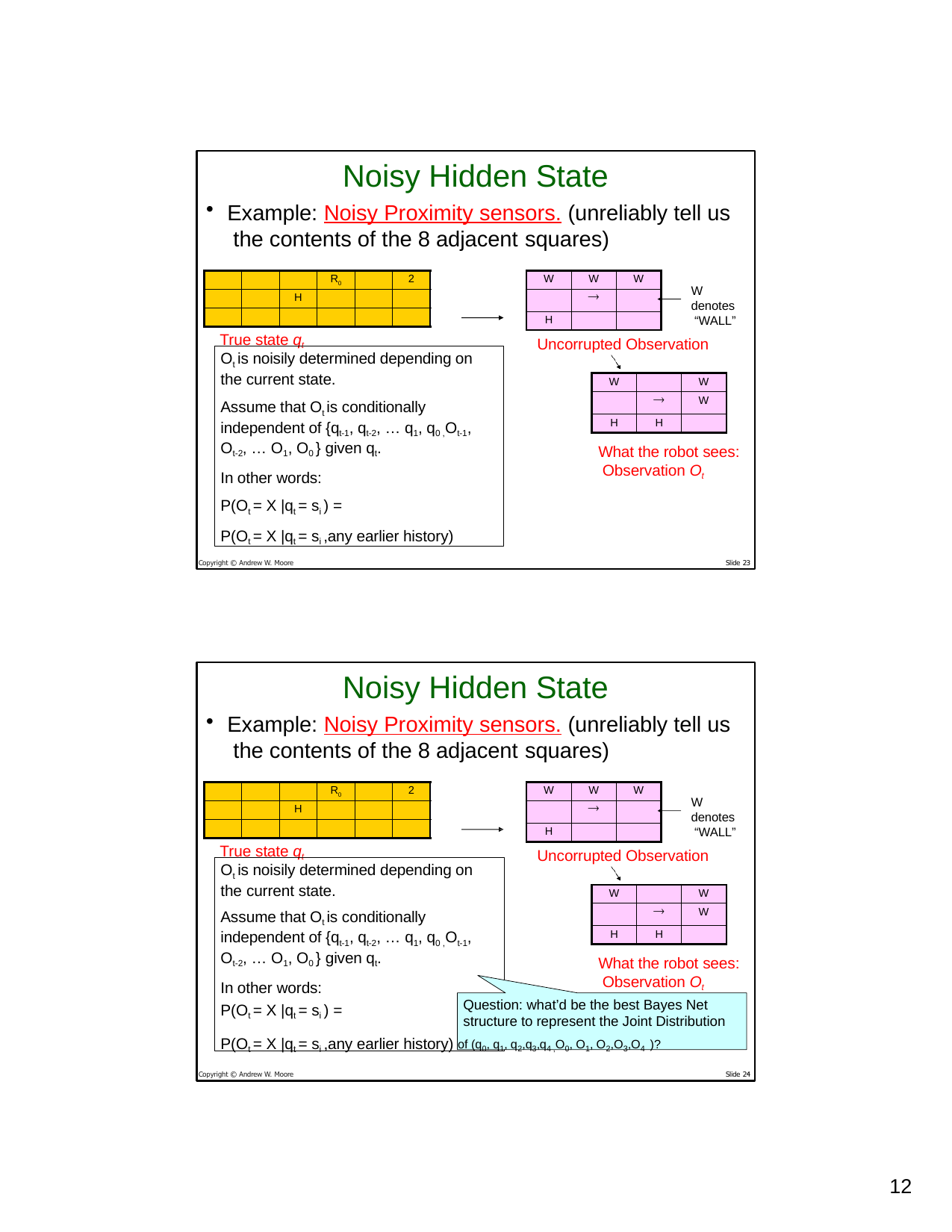

Noisy Hidden State
Example: Noisy Proximity sensors. (unreliably tell us  the contents of the 8 adjacent squares)

|  |  |  | R0 |  | 2 |
| --- | --- | --- | --- | --- | --- |
|  |  | H |  |  |  |
|  |  |  |  |  |  |
| W | W | W |
| --- | --- | --- |
|  | → |  |
| H |  |  |
W
denotes  “WALL”

True state qt
Uncorrupted Observation
Ot is noisily determined depending on  the current state.
Assume that Ot is conditionally  independent of {qt-1, qt-2, … q1, q0 ,Ot-1,  Ot-2, … O1, O0 } given qt.
In other words:
P(Ot = X |qt = si ) =
P(Ot = X |qt = si ,any earlier history)

| W |  | W |
| --- | --- | --- |
|  | → | W |
| H | H |  |
What the robot sees:  Observation Ot
Copyright © Andrew W. Moore
Slide 23
Noisy Hidden State
Example: Noisy Proximity sensors. (unreliably tell us  the contents of the 8 adjacent squares)

|  |  |  | R0 |  | 2 |
| --- | --- | --- | --- | --- | --- |
|  |  | H |  |  |  |
|  |  |  |  |  |  |
| W | W | W |
| --- | --- | --- |
|  | → |  |
| H |  |  |
W
denotes  “WALL”

True state qt
Uncorrupted Observation

Ot is noisily determined depending on  the current state.

| W |  | W |
| --- | --- | --- |
|  | → | W |
| H | H |  |
Assume that Ot is conditionally  independent of {qt-1, qt-2, … q1, q0 ,Ot-1,  Ot-2, … O1, O0 } given qt.
In other words:
What the robot sees:  Observation Ot

Question: what’d be the best Bayes Net  structure to represent the Joint Distribution
P(Ot = X |qt = si ) =
P(Ot = X |qt = si ,any earlier history) of (q0, q1, q2,q3,q4 ,O0, O1, O2,O3,O4 )?
Copyright © Andrew W. Moore
Slide 24
12